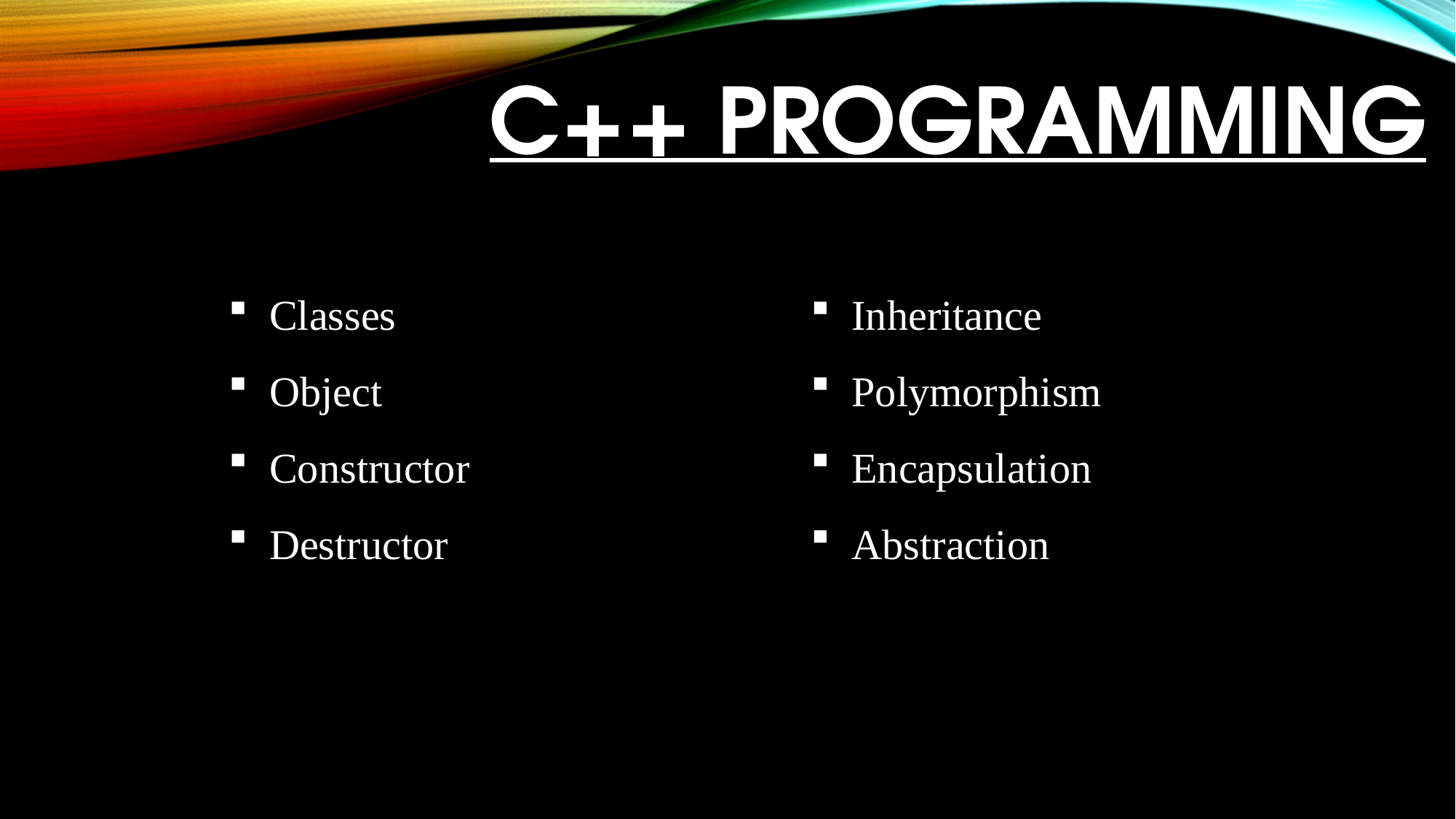

C++ PROGRAMMING
Classes
Object
Constructor
Destructor

Inheritance
Polymorphism
Encapsulation
Abstraction